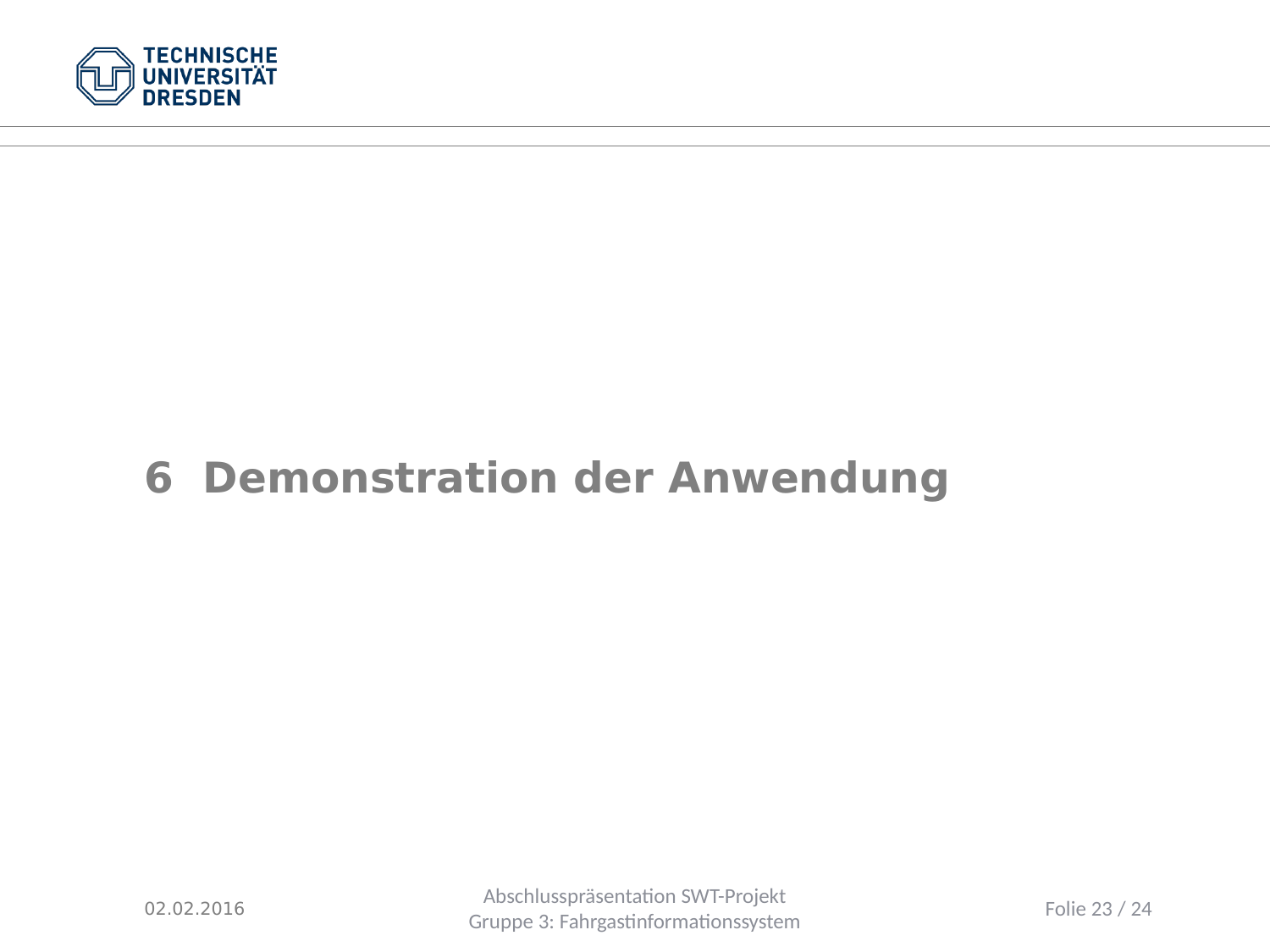

# 6  Demonstration der Anwendung
02.02.2016
Abschlusspräsentation SWT-Projekt
Gruppe 3: Fahrgastinformationssystem
Folie 23 / 24